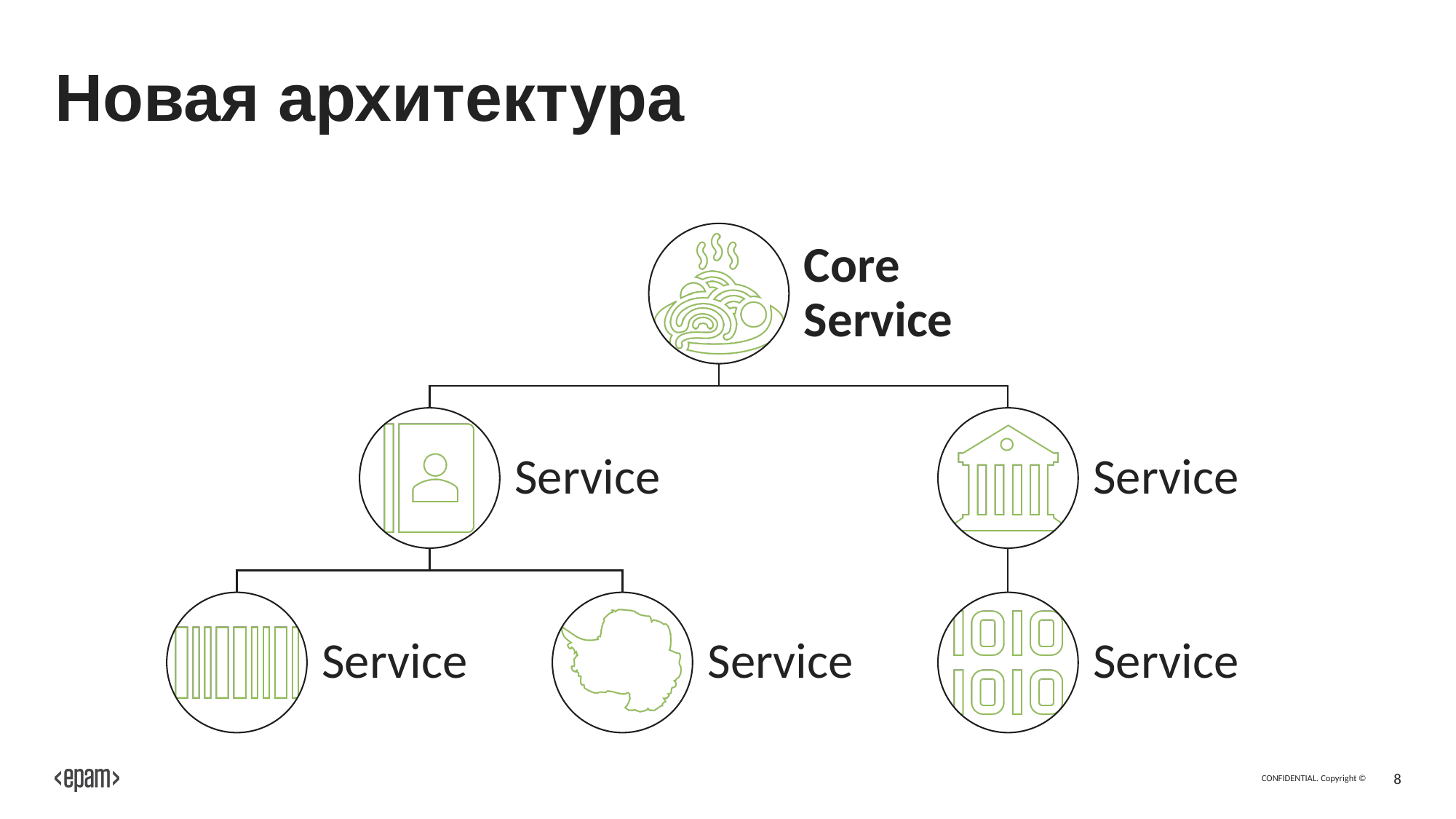

# Новая архитектура
Core Service
Service
Service
Service
Service
Service